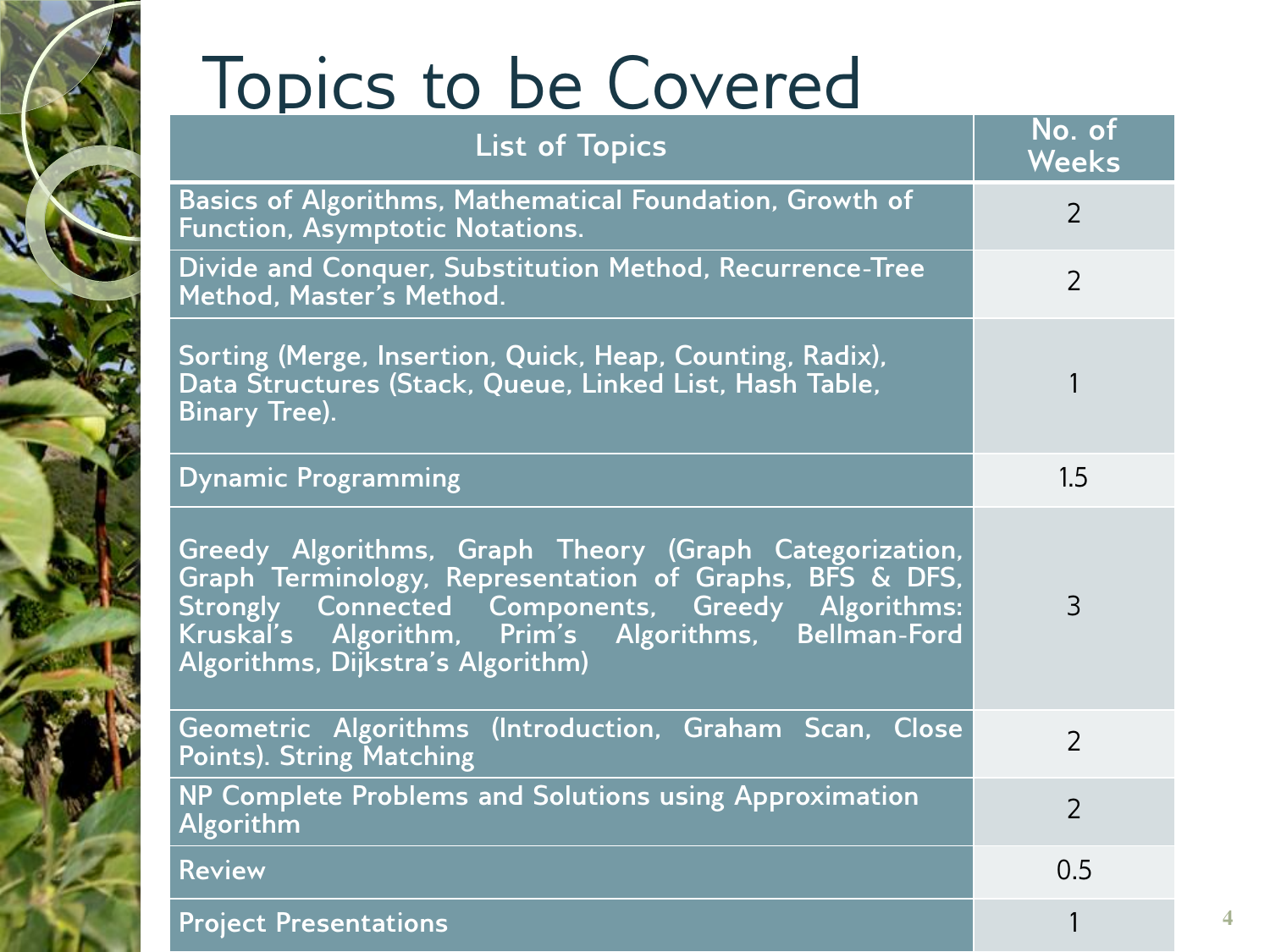

# Topics to be Covered
| List of Topics | No. of Weeks |
| --- | --- |
| Basics of Algorithms, Mathematical Foundation, Growth of Function, Asymptotic Notations. | 2 |
| Divide and Conquer, Substitution Method, Recurrence-Tree Method, Master’s Method. | 2 |
| Sorting (Merge, Insertion, Quick, Heap, Counting, Radix), Data Structures (Stack, Queue, Linked List, Hash Table, Binary Tree). | 1 |
| Dynamic Programming | 1.5 |
| Greedy Algorithms, Graph Theory (Graph Categorization, Graph Terminology, Representation of Graphs, BFS & DFS, Strongly Connected Components, Greedy Algorithms: Kruskal’s Algorithm, Prim’s Algorithms, Bellman-Ford Algorithms, Dijkstra’s Algorithm) | 3 |
| Geometric Algorithms (Introduction, Graham Scan, Close Points). String Matching | 2 |
| NP Complete Problems and Solutions using Approximation Algorithm | 2 |
| Review | 0.5 |
| Project Presentations | 1 |
FAST-NU Karachi Campus
4